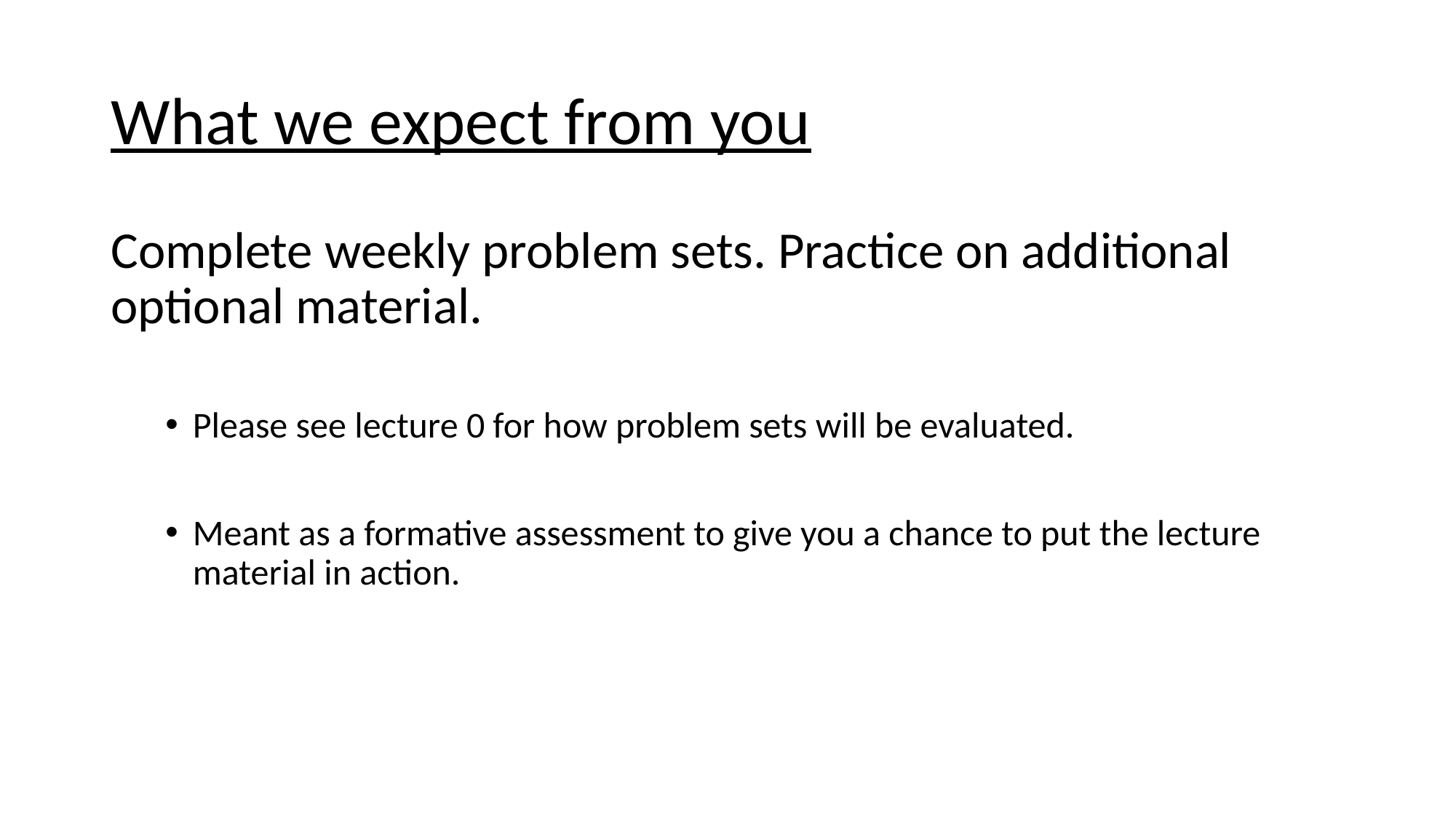

# What we expect from you
Complete weekly problem sets. Practice on additional optional material.

Please see lecture 0 for how problem sets will be evaluated.

Meant as a formative assessment to give you a chance to put the lecture material in action.